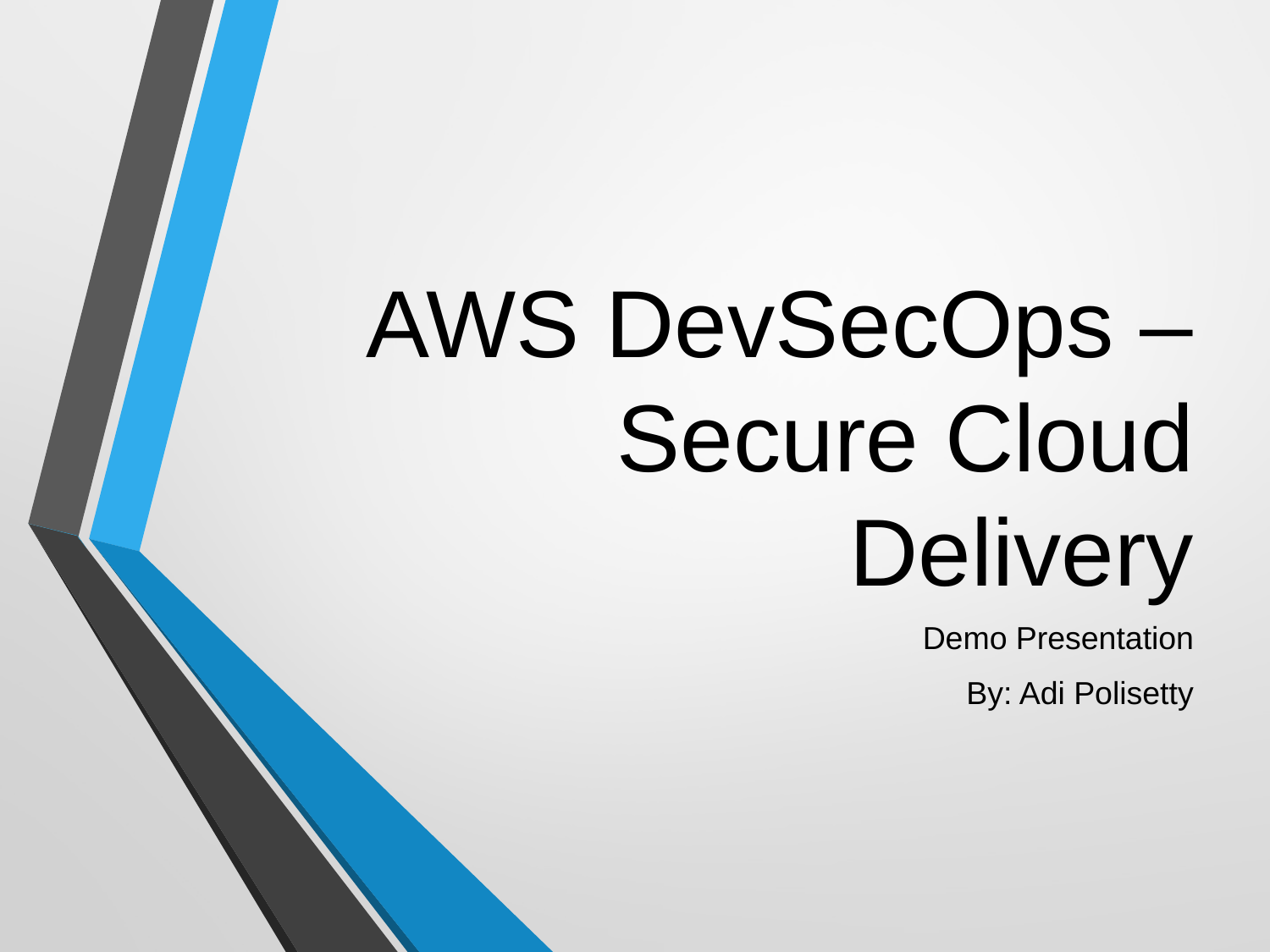

# AWS DevSecOps – Secure Cloud Delivery
Demo Presentation
By: Adi Polisetty